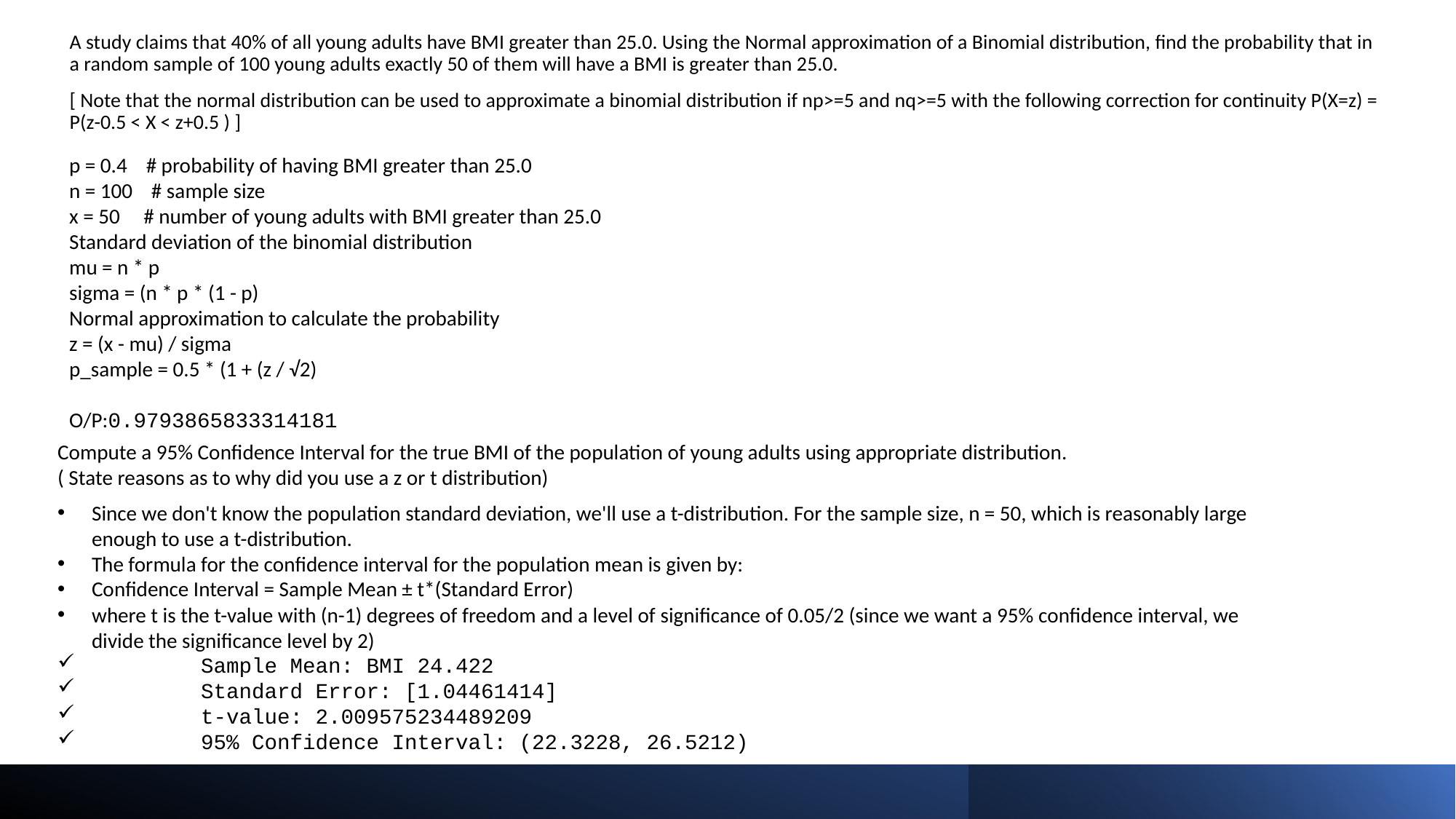

A study claims that 40% of all young adults have BMI greater than 25.0. Using the Normal approximation of a Binomial distribution, find the probability that in a random sample of 100 young adults exactly 50 of them will have a BMI is greater than 25.0.
[ Note that the normal distribution can be used to approximate a binomial distribution if np>=5 and nq>=5 with the following correction for continuity P(X=z) = P(z-0.5 < X < z+0.5 ) ]

p = 0.4    # probability of having BMI greater than 25.0
n = 100    # sample size
x = 50     # number of young adults with BMI greater than 25.0
Standard deviation of the binomial distribution
mu = n * p
sigma = (n * p * (1 - p)
Normal approximation to calculate the probability
z = (x - mu) / sigma
p_sample = 0.5 * (1 + (z / √2)

O/P:0.9793865833314181
Compute a 95% Confidence Interval for the true BMI of the population of young adults using appropriate distribution.
( State reasons as to why did you use a z or t distribution)
Since we don't know the population standard deviation, we'll use a t-distribution. For the sample size, n = 50, which is reasonably large enough to use a t-distribution.
The formula for the confidence interval for the population mean is given by:
Confidence Interval = Sample Mean ± t*(Standard Error)
where t is the t-value with (n-1) degrees of freedom and a level of significance of 0.05/2 (since we want a 95% confidence interval, we divide the significance level by 2)
	Sample Mean: BMI 24.422
	Standard Error: [1.04461414]
	t-value: 2.009575234489209
	95% Confidence Interval: (22.3228, 26.5212)